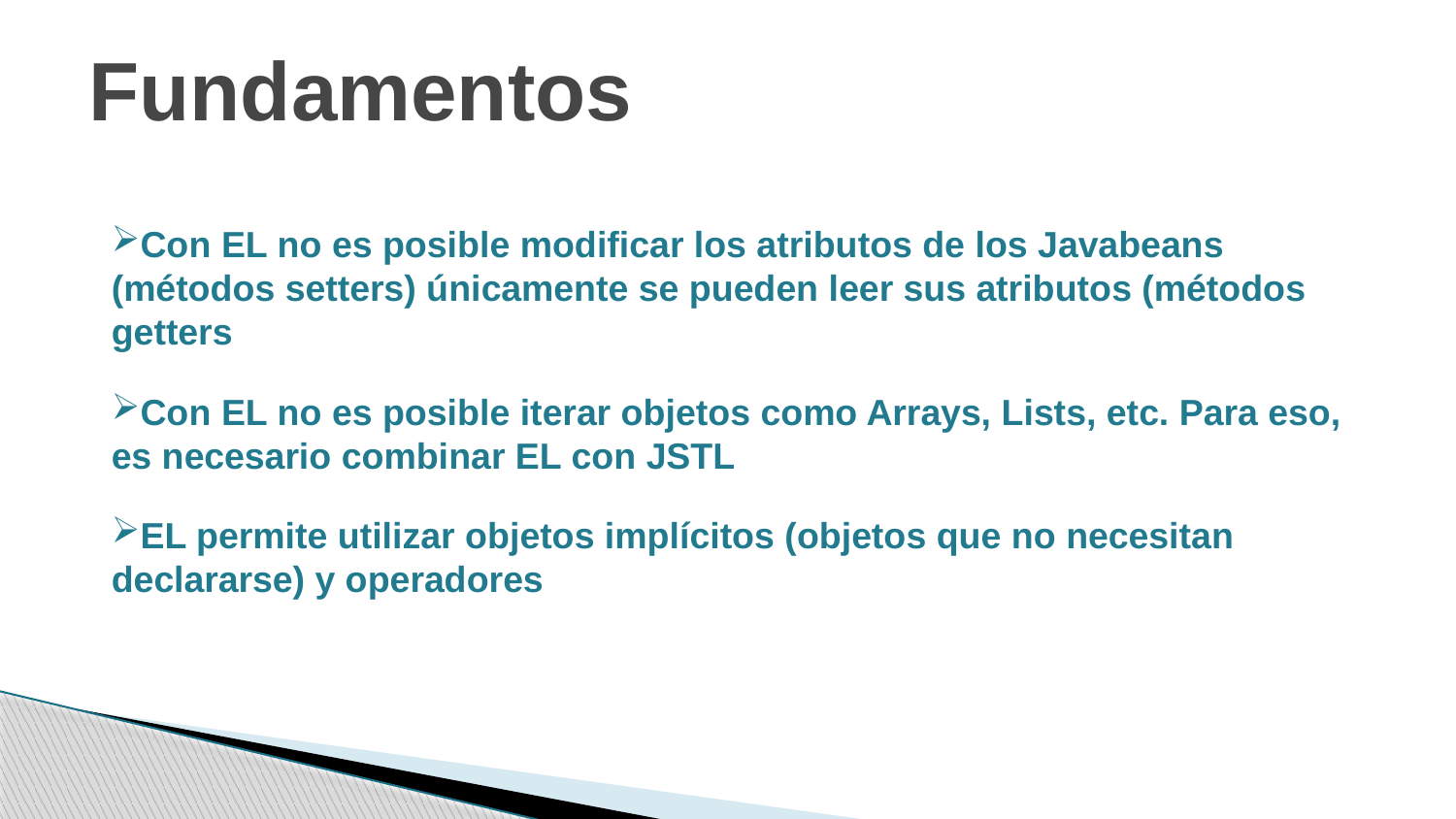

Fundamentos

Con EL no es posible modificar los atributos de los Javabeans (métodos setters) únicamente se pueden leer sus atributos (métodos getters
Con EL no es posible iterar objetos como Arrays, Lists, etc. Para eso, es necesario combinar EL con JSTL
EL permite utilizar objetos implícitos (objetos que no necesitan declararse) y operadores